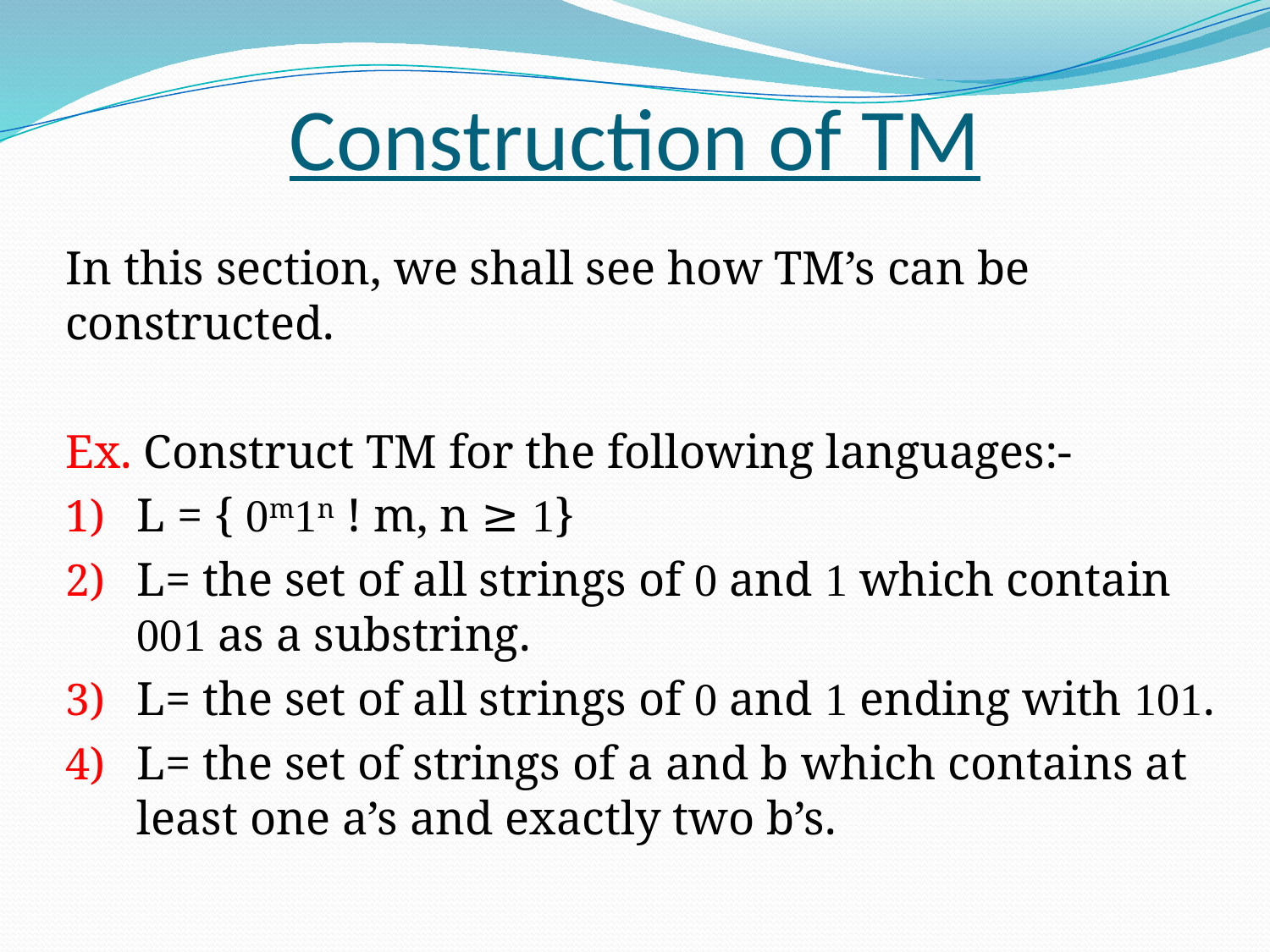

# Construction of TM
In this section, we shall see how TM’s can be constructed.

Ex. Construct TM for the following languages:-
L = { 0m1n ! m, n ≥ 1}
L= the set of all strings of 0 and 1 which contain 001 as a substring.
L= the set of all strings of 0 and 1 ending with 101.
L= the set of strings of a and b which contains at least one a’s and exactly two b’s.